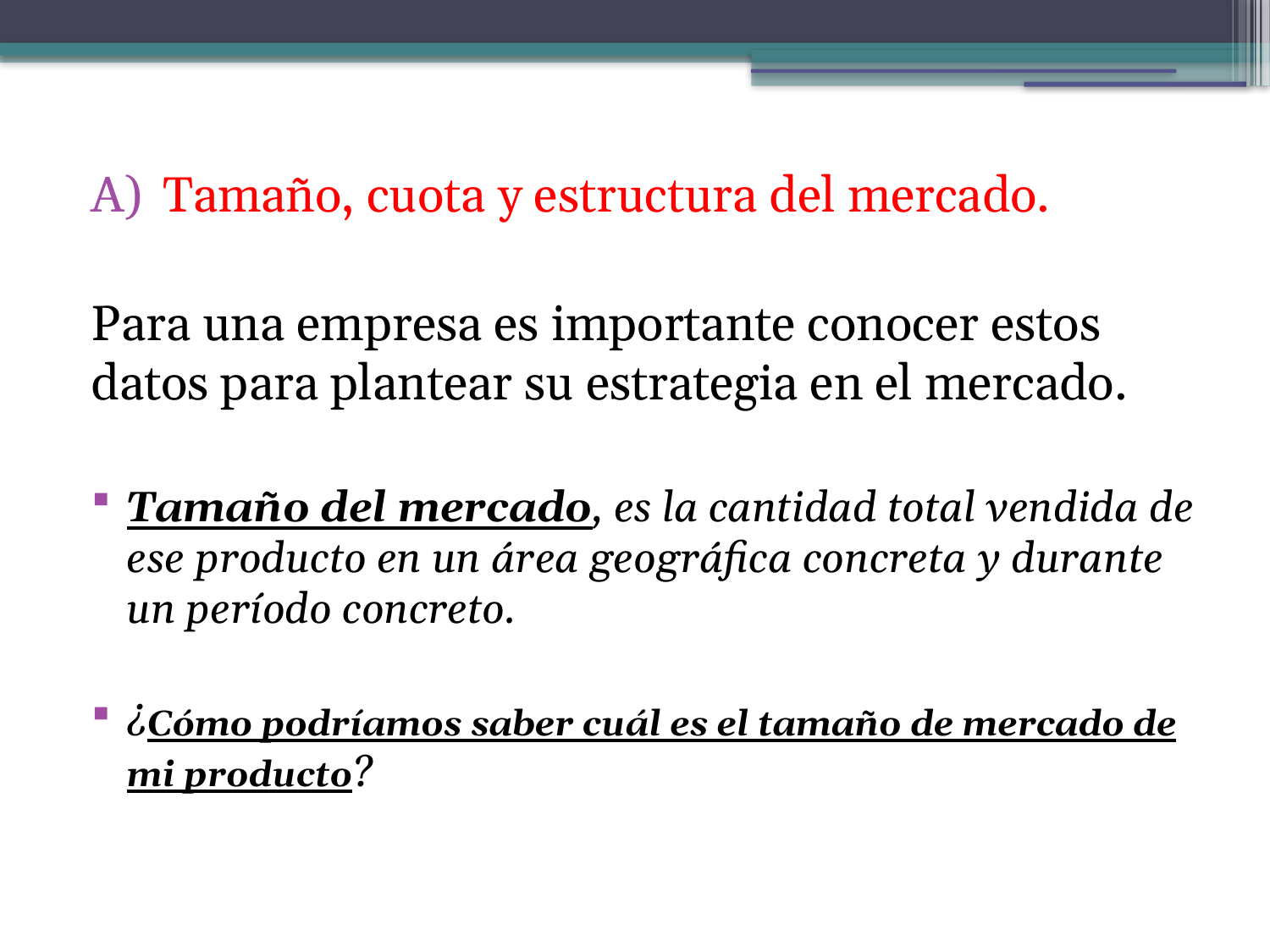

Tamaño, cuota y estructura del mercado.

Para una empresa es importante conocer estos datos para plantear su estrategia en el mercado.

Tamaño del mercado, es la cantidad total vendida de ese producto en un área geográfica concreta y durante un período concreto.

¿Cómo podríamos saber cuál es el tamaño de mercado de mi producto?